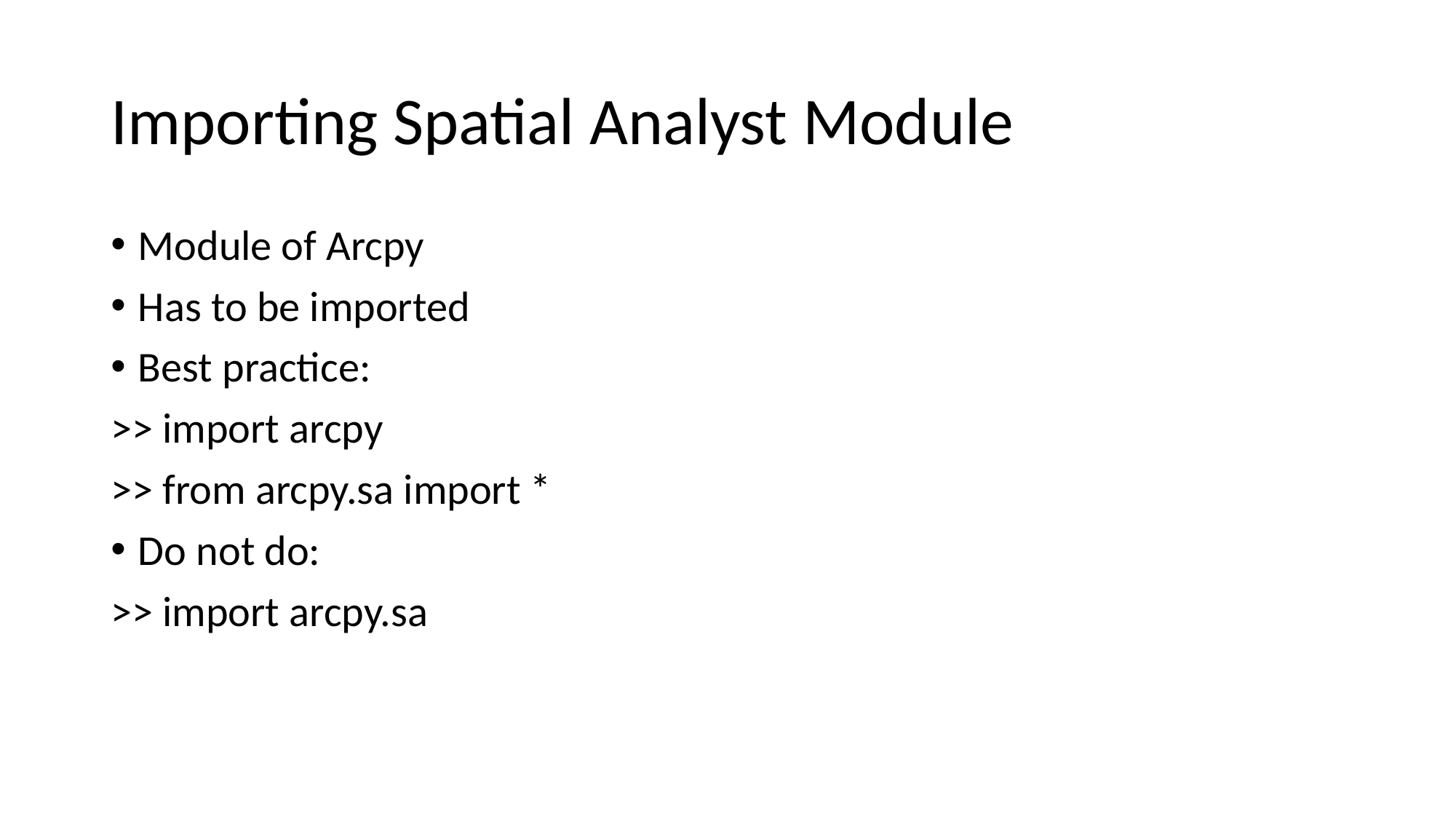

# Importing Spatial Analyst Module
Module of Arcpy
Has to be imported
Best practice:
>> import arcpy
>> from arcpy.sa import *
Do not do:
>> import arcpy.sa